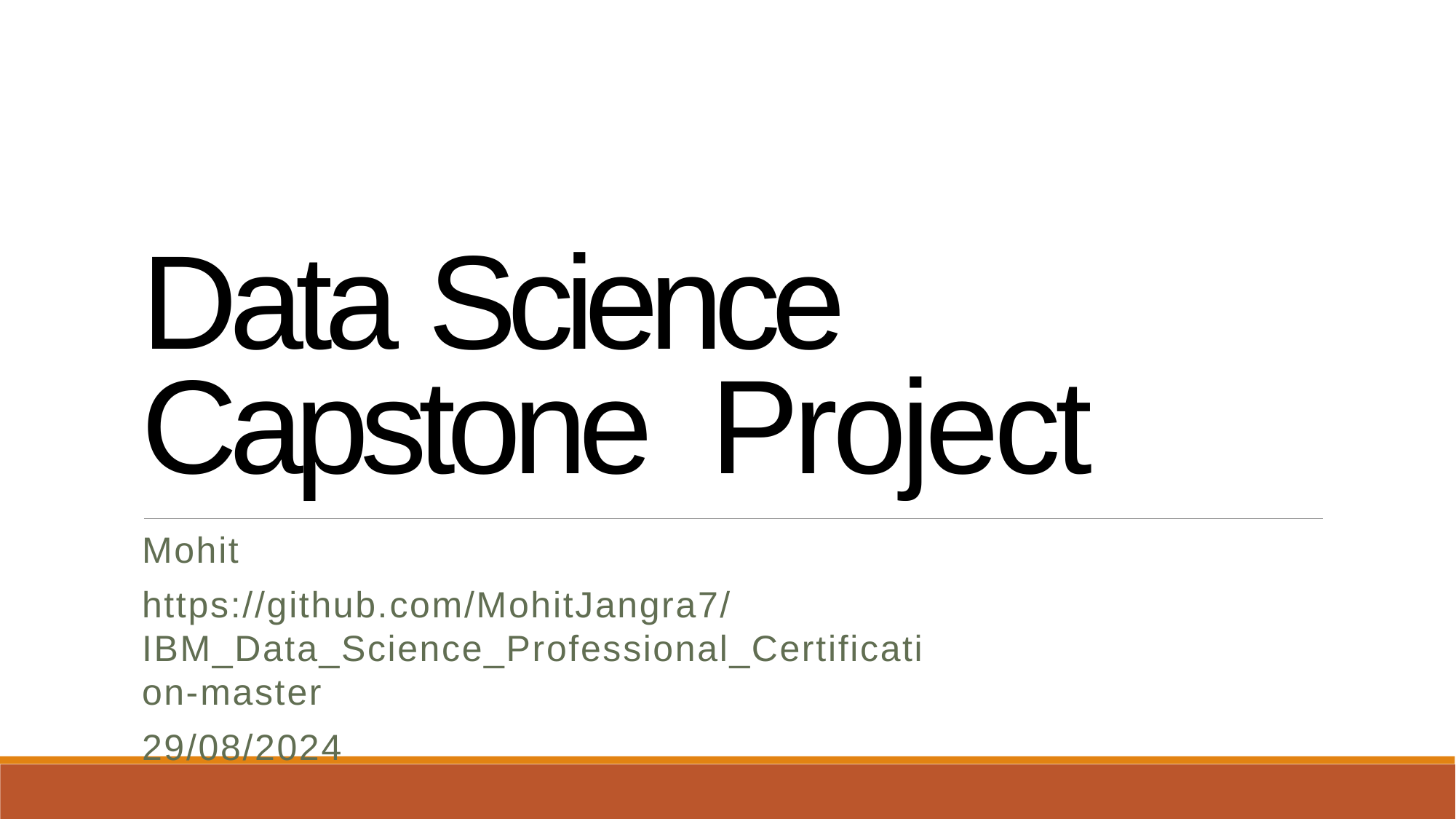

Data Science Capstone  Project
Mohit
https://github.com/MohitJangra7/IBM_Data_Science_Professional_Certification-master
29/08/2024